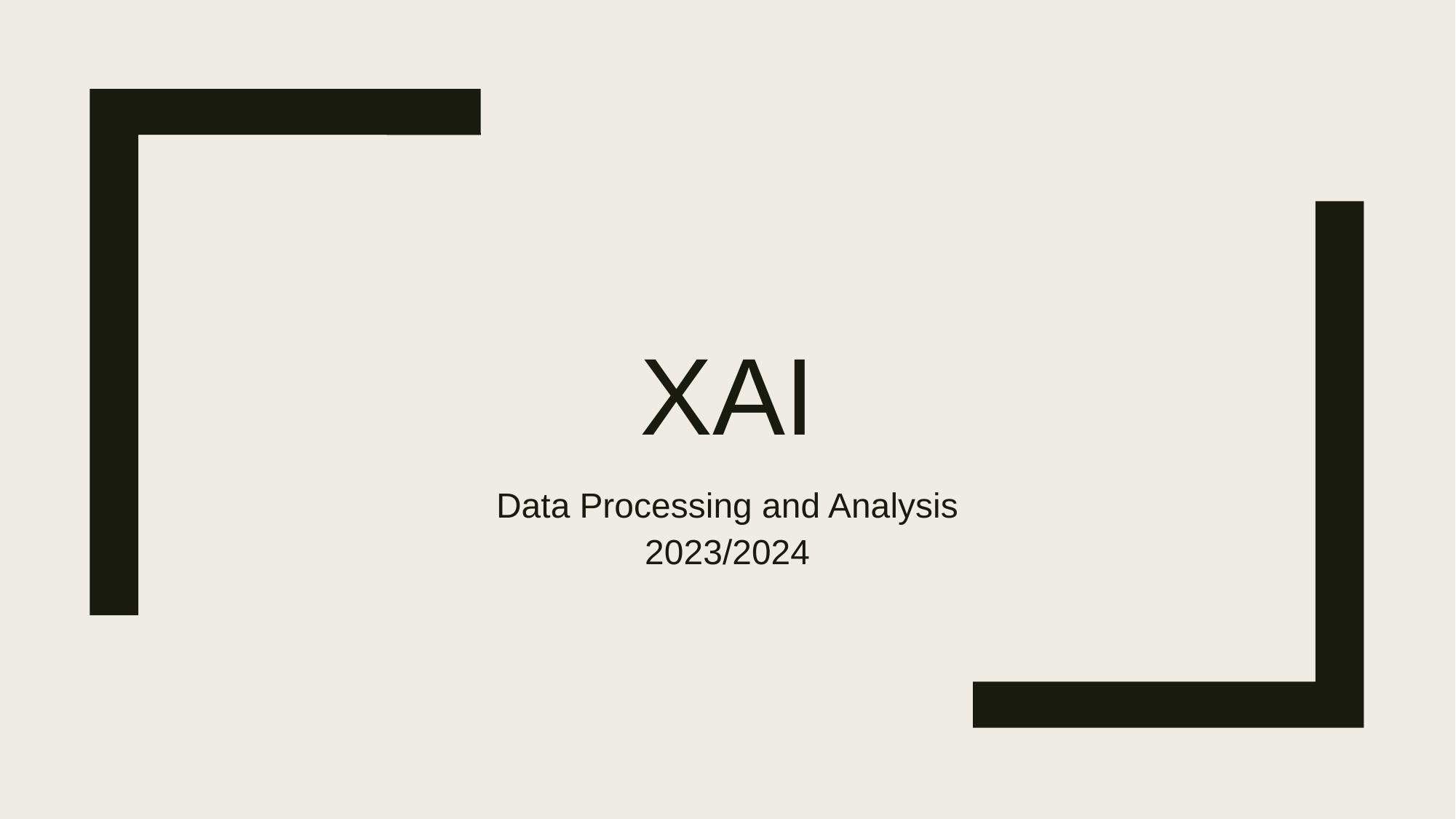

# XAI
Data Processing and Analysis
2023/2024